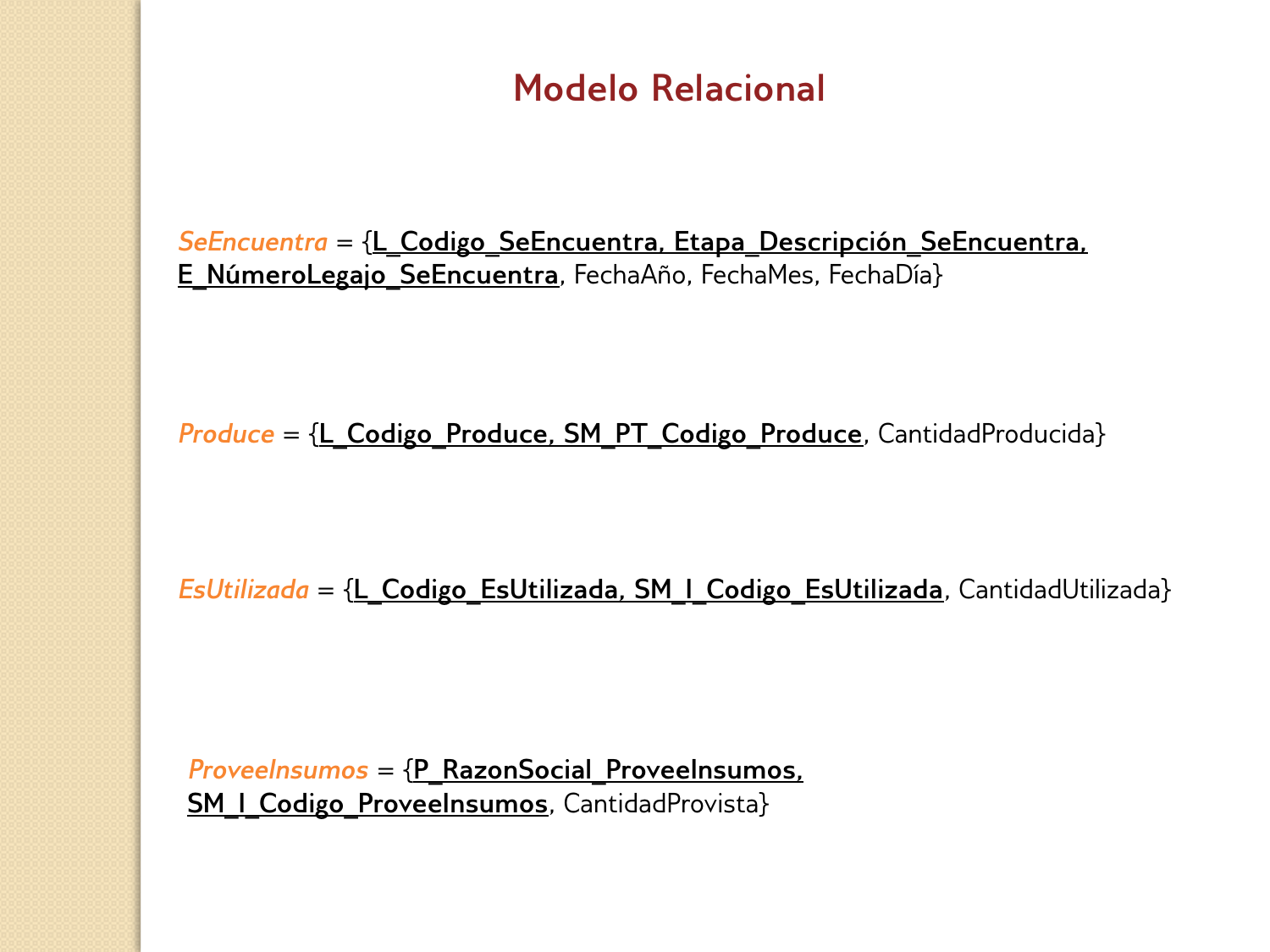

Modelo Relacional
SeEncuentra = {L_Codigo_SeEncuentra, Etapa_Descripción_SeEncuentra, E_NúmeroLegajo_SeEncuentra, FechaAño, FechaMes, FechaDía}
Produce = {L_Codigo_Produce, SM_PT_Codigo_Produce, CantidadProducida}
EsUtilizada = {L_Codigo_EsUtilizada, SM_I_Codigo_EsUtilizada, CantidadUtilizada}
ProveeInsumos = {P_RazonSocial_ProveeInsumos, SM_I_Codigo_ProveeInsumos, CantidadProvista}